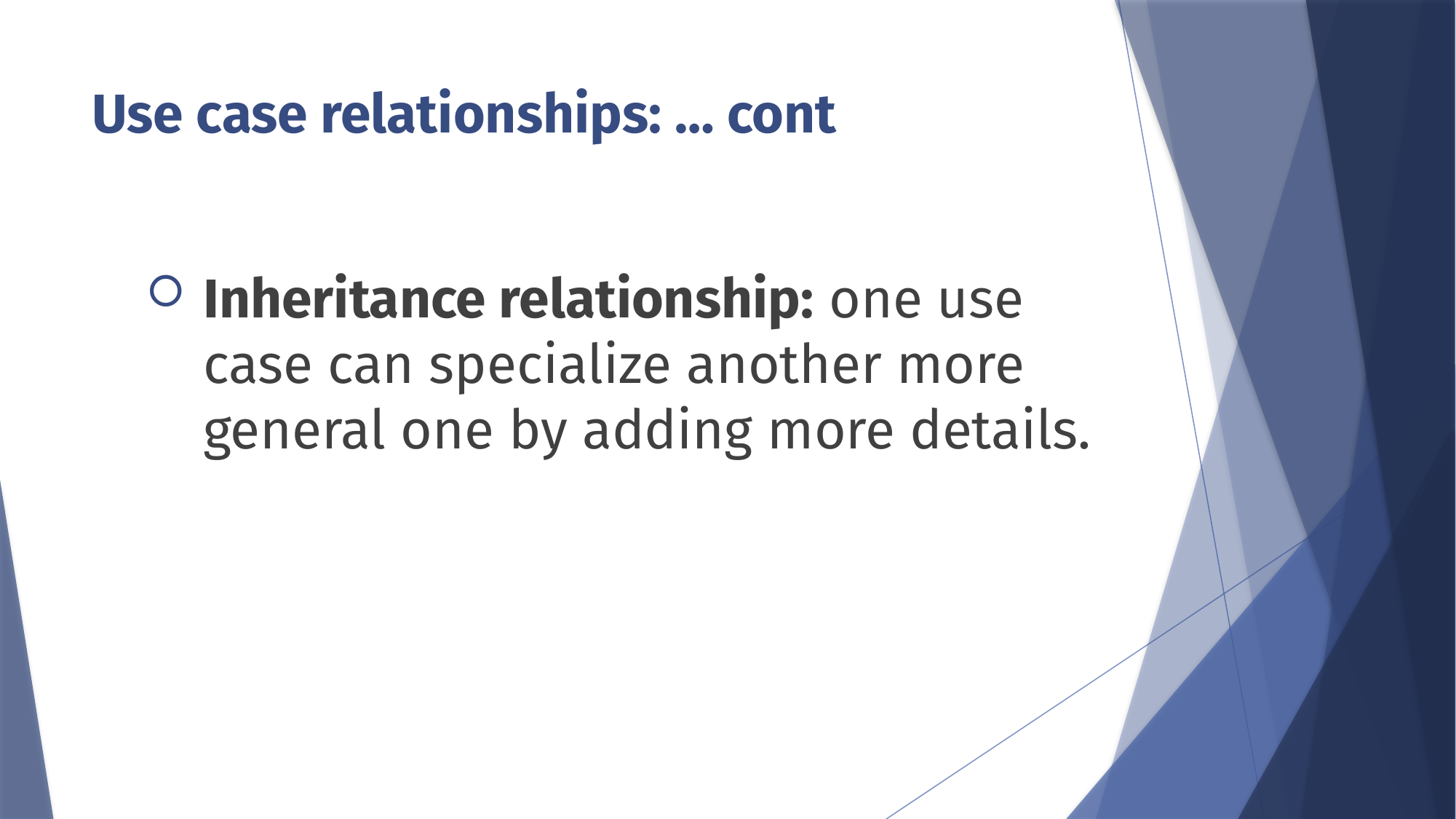

# Use case relationships: … cont
Inheritance relationship: one use case can specialize another more general one by adding more details.